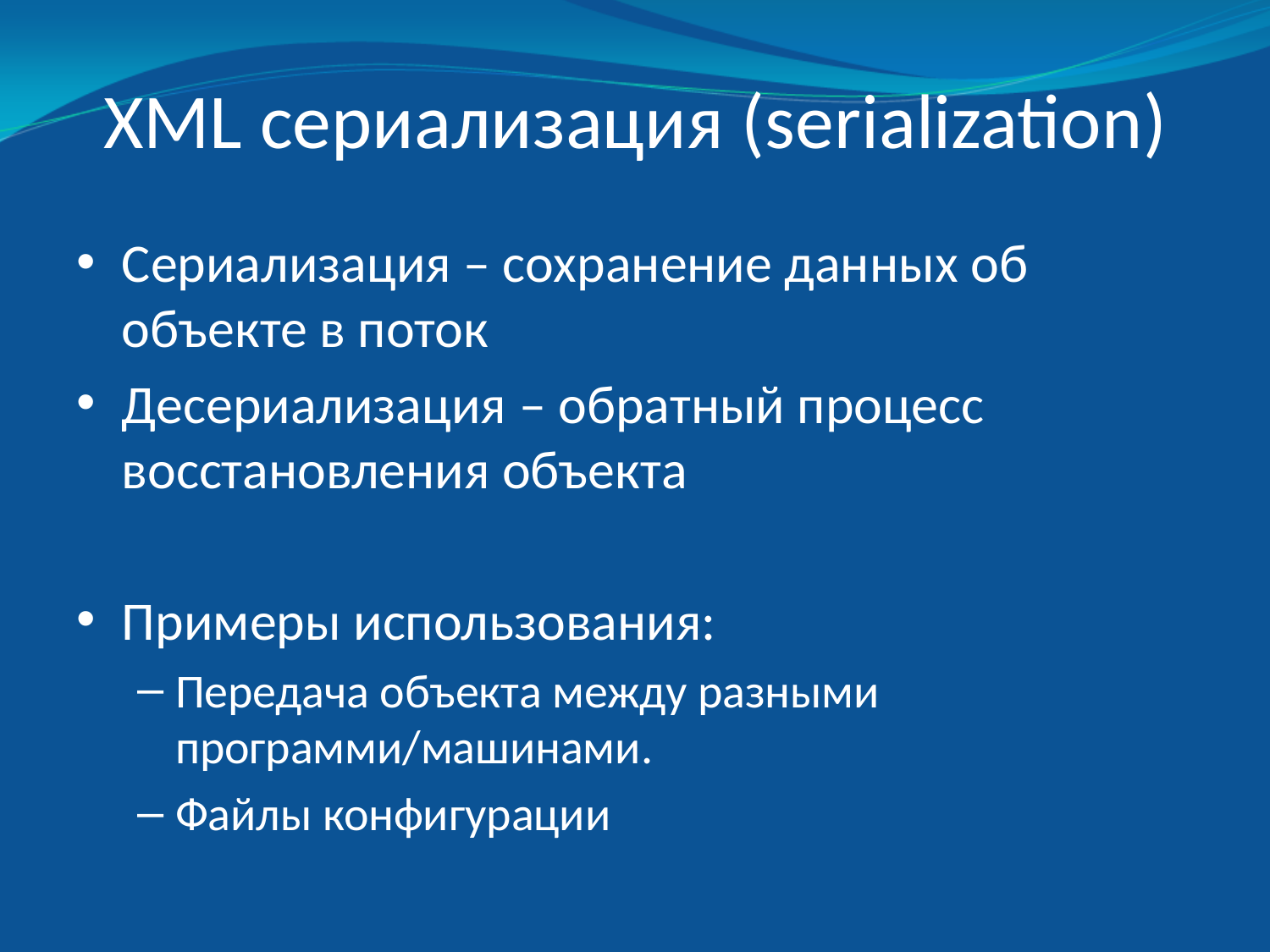

# XML сериализация (serialization)
Сериализация – сохранение данных об объекте в поток
Десериализация – обратный процесс восстановления объекта

Примеры использования:
Передача объекта между разными программи/машинами.
Файлы конфигурации